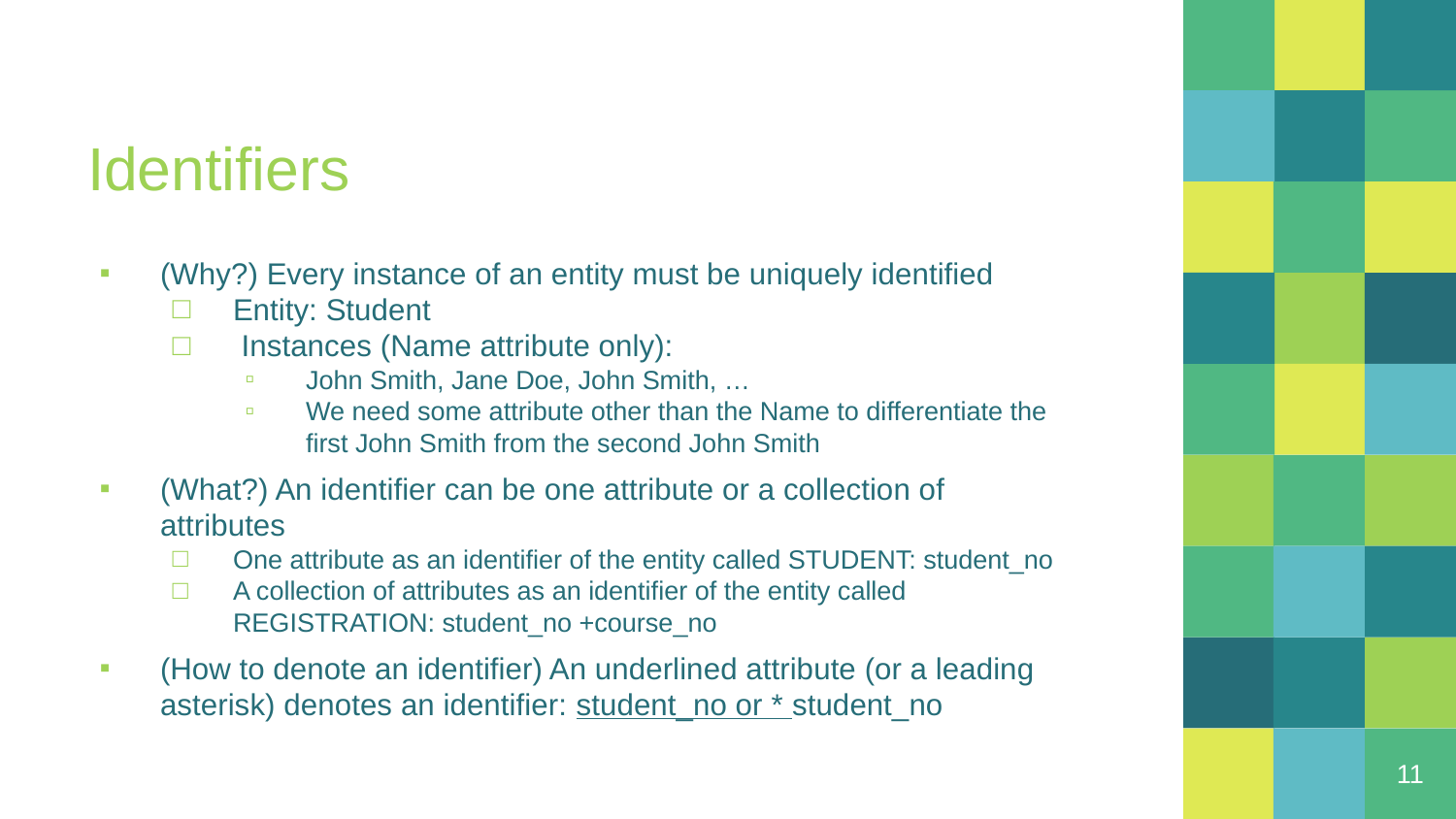

# Identifiers
(Why?) Every instance of an entity must be uniquely identified
Entity: Student
 Instances (Name attribute only):
John Smith, Jane Doe, John Smith, …
We need some attribute other than the Name to differentiate the first John Smith from the second John Smith
(What?) An identifier can be one attribute or a collection of attributes
One attribute as an identifier of the entity called STUDENT: student_no
A collection of attributes as an identifier of the entity called REGISTRATION: student_no +course_no
(How to denote an identifier) An underlined attribute (or a leading asterisk) denotes an identifier: student_no or * student_no
11